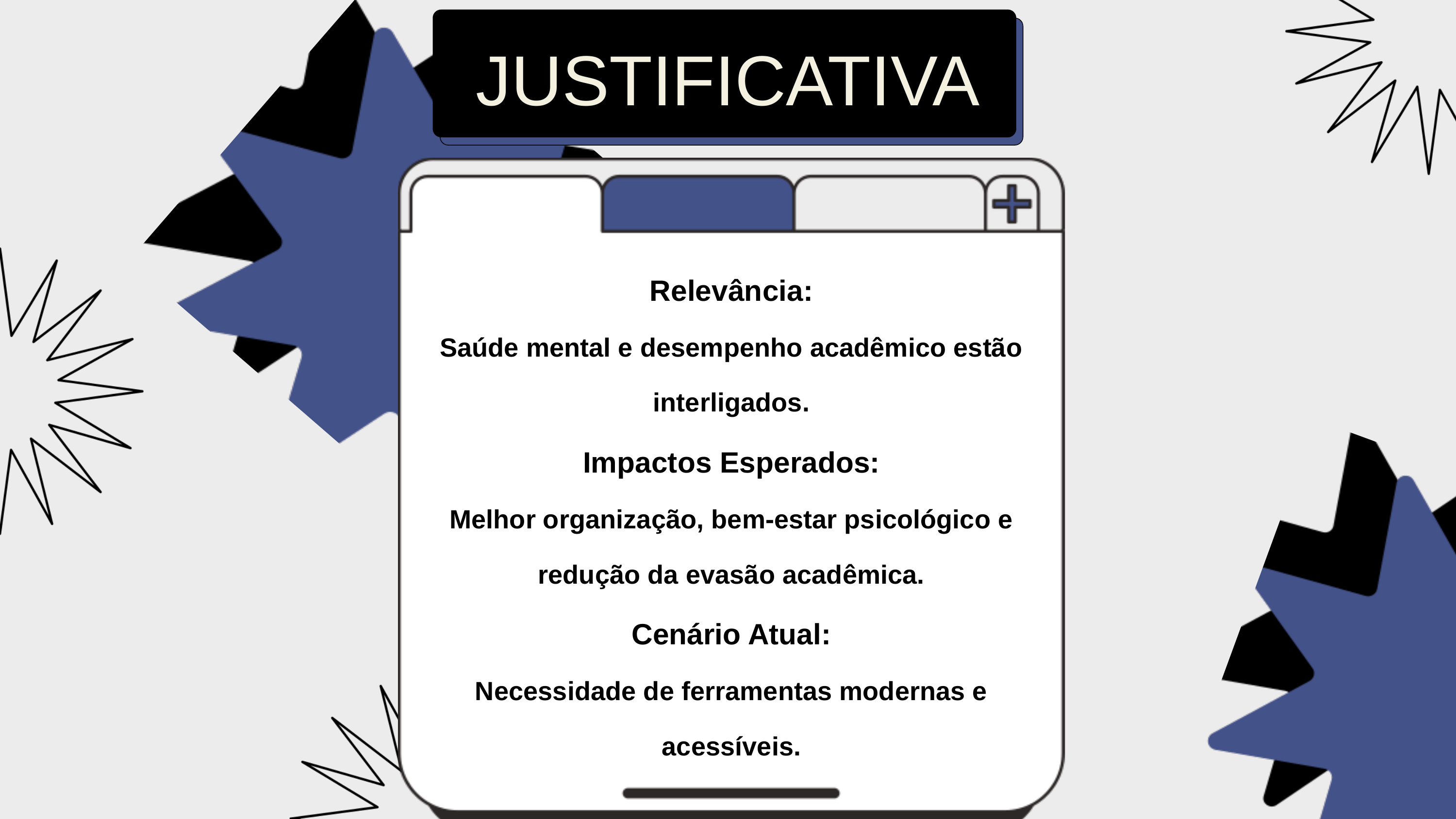

JUSTIFICATIVA

Relevância:
Saúde mental e desempenho acadêmico estão interligados.
Impactos Esperados:
Melhor organização, bem-estar psicológico e redução da evasão acadêmica.
Cenário Atual:
Necessidade de ferramentas modernas e acessíveis.